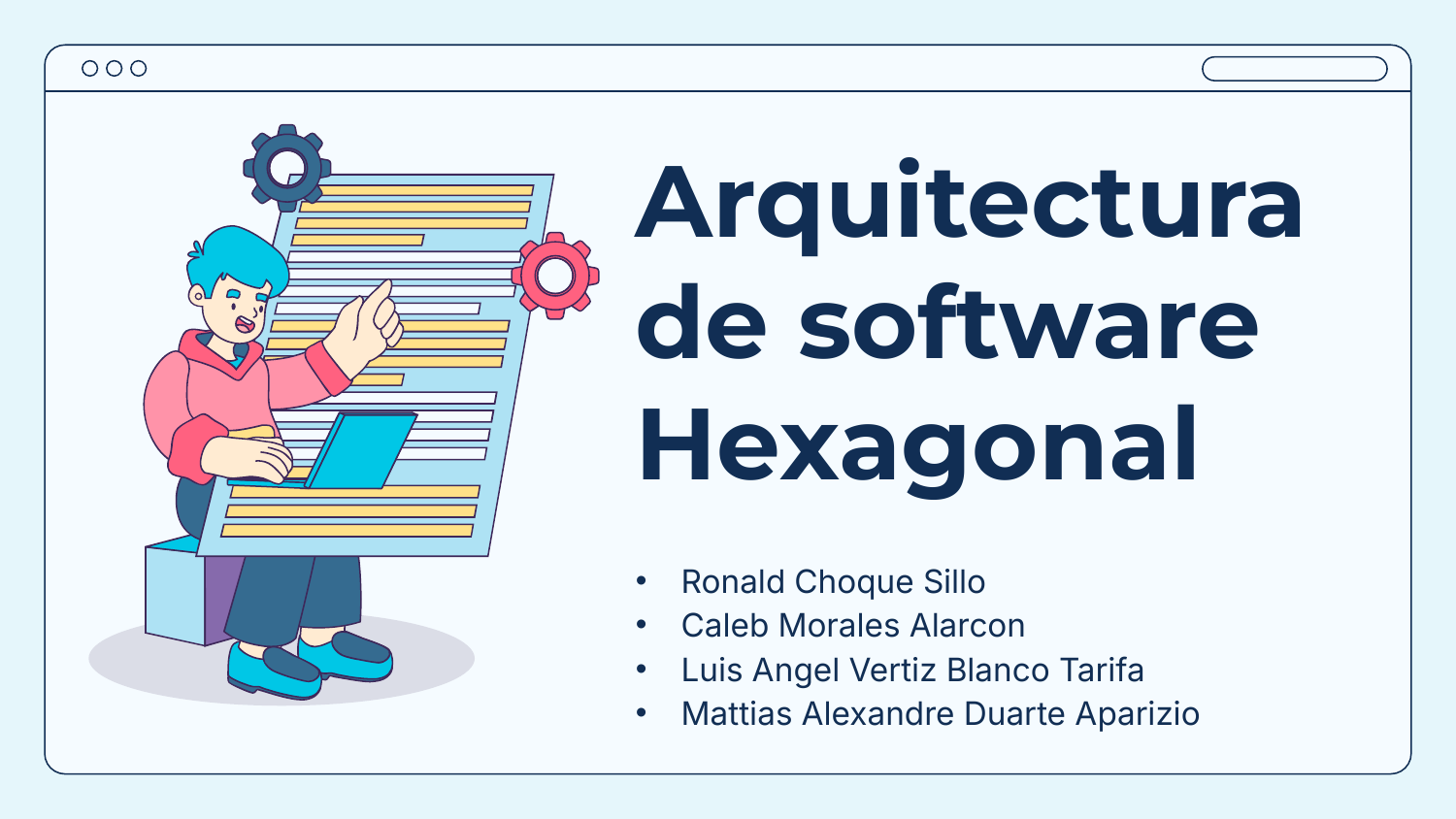

# Arquitectura de software Hexagonal
Ronald Choque Sillo
Caleb Morales Alarcon
Luis Angel Vertiz Blanco Tarifa
Mattias Alexandre Duarte Aparizio